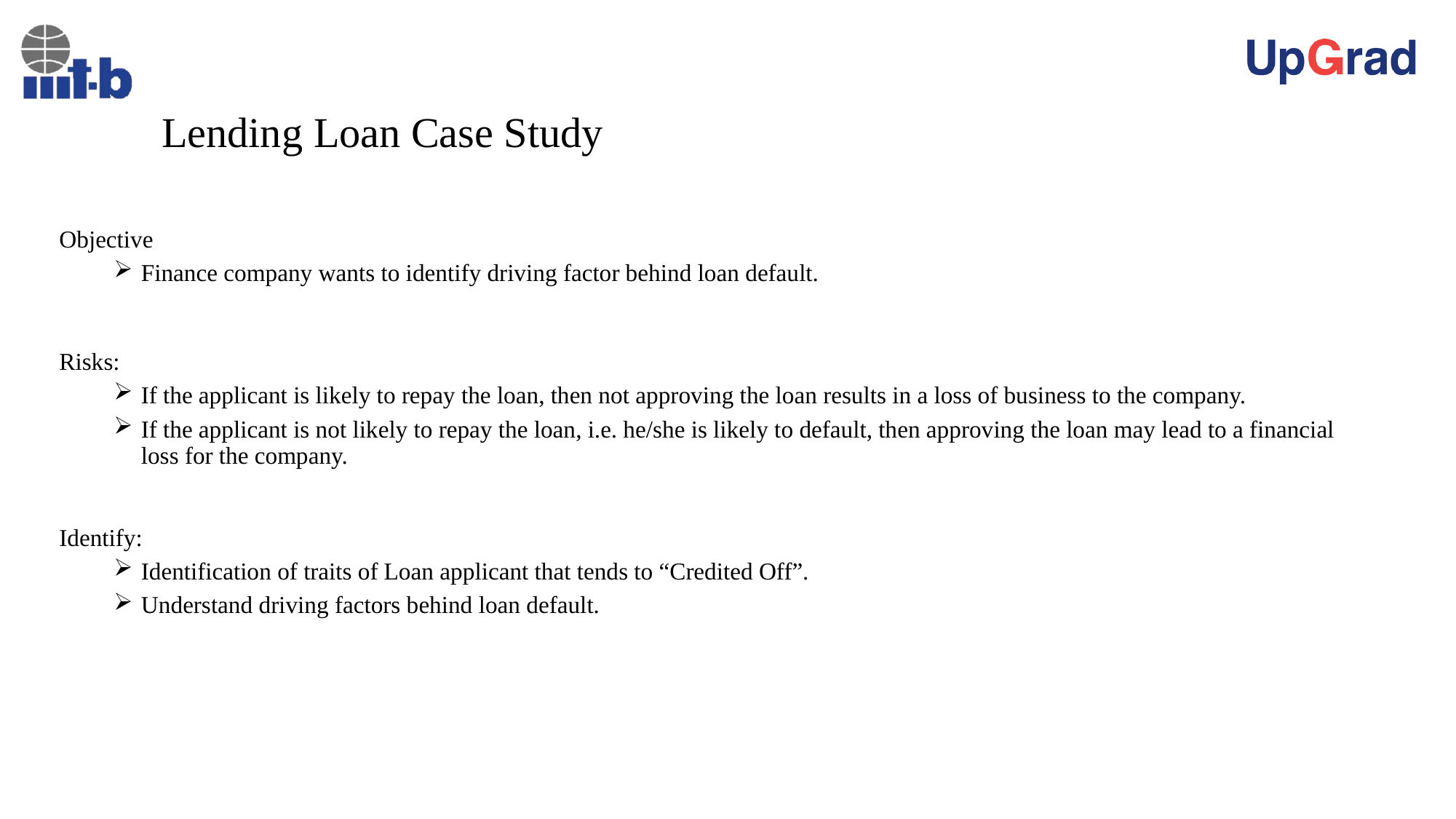

# Lending Loan Case Study
Objective
Finance company wants to identify driving factor behind loan default.

Risks:
If the applicant is likely to repay the loan, then not approving the loan results in a loss of business to the company.
If the applicant is not likely to repay the loan, i.e. he/she is likely to default, then approving the loan may lead to a financial loss for the company.

Identify:
Identification of traits of Loan applicant that tends to “Credited Off”.
Understand driving factors behind loan default.